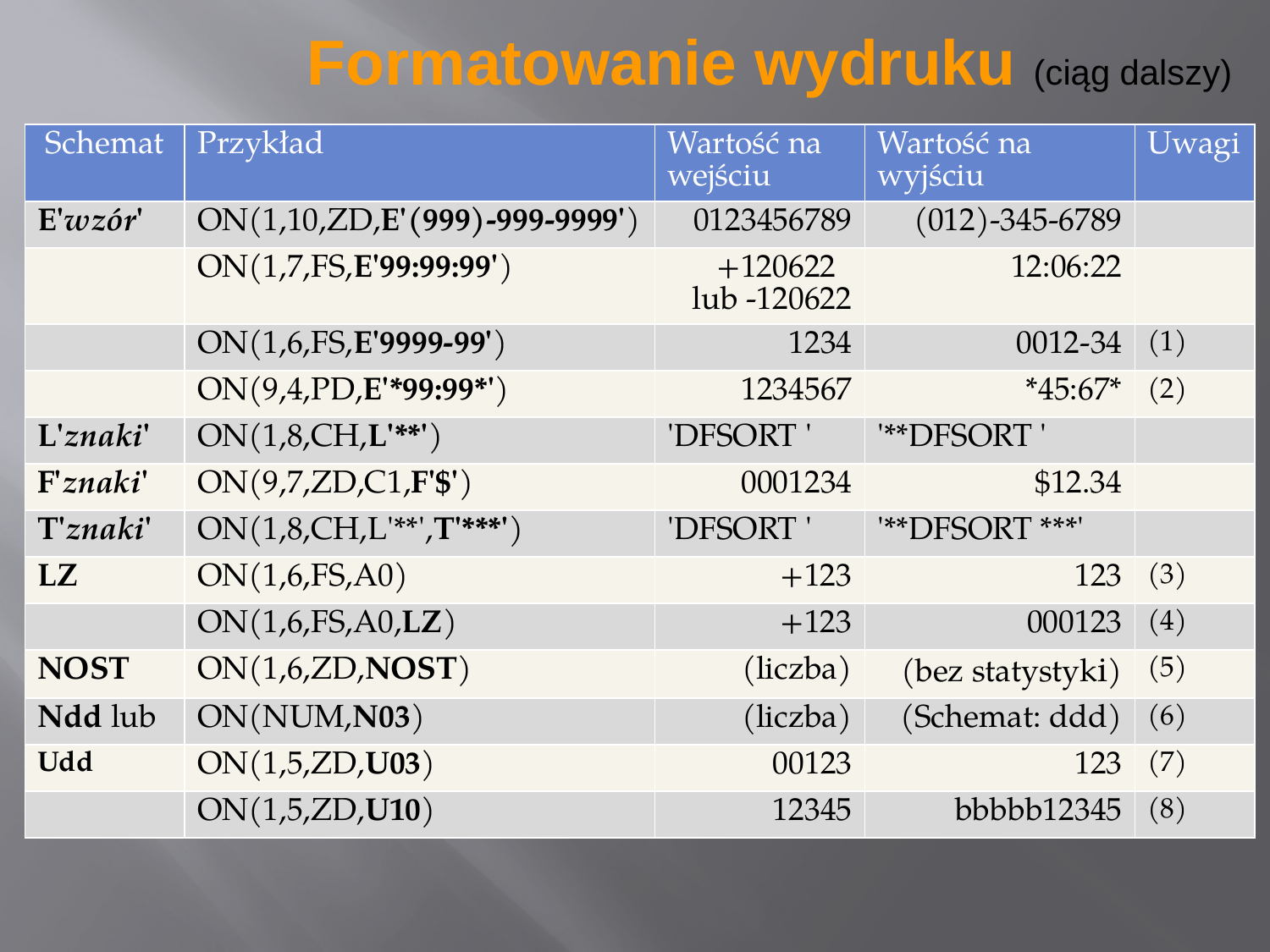

Formatowanie wydruku (ciąg dalszy)
| Schemat | Przykład | Wartość na wejściu | Wartość na wyjściu | Uwagi |
| --- | --- | --- | --- | --- |
| E'wzór' | ON(1,10,ZD,E'(999)-999-9999') | 0123456789 | (012)-345-6789 |  |
|  | ON(1,7,FS,E'99:99:99') | +120622 lub -120622 | 12:06:22 |  |
|  | ON(1,6,FS,E'9999-99') | 1234 | 0012-34 | (1) |
|  | ON(9,4,PD,E'\*99:99\*') | 1234567 | \*45:67\* | (2) |
| L'znaki' | ON(1,8,CH,L'\*\*') | 'DFSORT ' | '\*\*DFSORT ' |  |
| F'znaki' | ON(9,7,ZD,C1,F'$') | 0001234 | $12.34 |  |
| T'znaki' | ON(1,8,CH,L'\*\*',T'\*\*\*') | 'DFSORT ' | '\*\*DFSORT \*\*\*' |  |
| LZ | ON(1,6,FS,A0) | +123 | 123 | (3) |
|  | ON(1,6,FS,A0,LZ) | +123 | 000123 | (4) |
| NOST | ON(1,6,ZD,NOST) | (liczba) | (bez statystyki) | (5) |
| Ndd lub | ON(NUM,N03) | (liczba) | (Schemat: ddd) | (6) |
| Udd | ON(1,5,ZD,U03) | 00123 | 123 | (7) |
|  | ON(1,5,ZD,U10) | 12345 | bbbbb12345 | (8) |